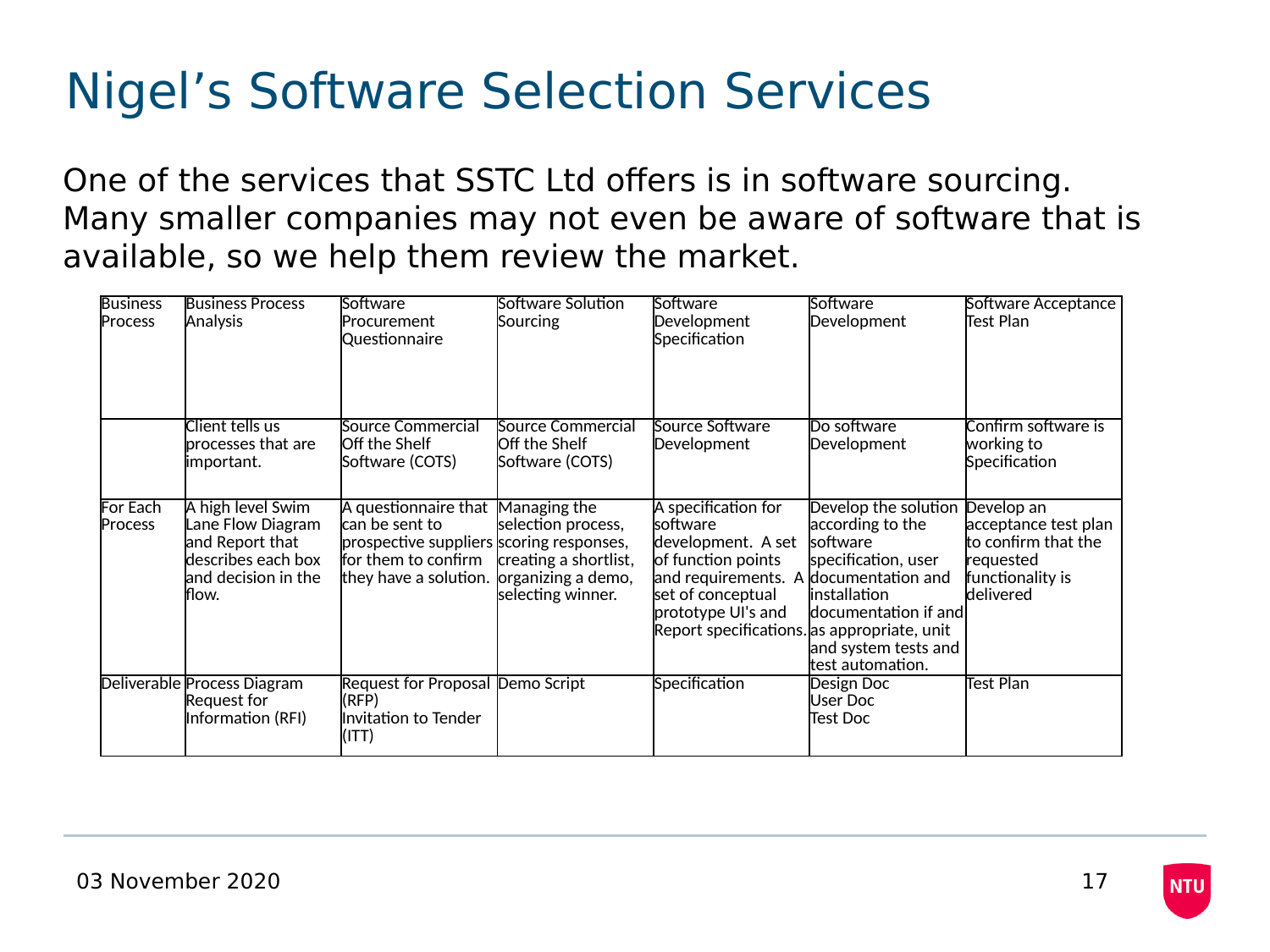

# Nigel’s Software Selection Services
One of the services that SSTC Ltd offers is in software sourcing.  Many smaller companies may not even be aware of software that is available, so we help them review the market.
| Business Process | Business Process Analysis | Software Procurement Questionnaire | Software Solution Sourcing | Software Development Specification | Software Development | Software Acceptance Test Plan |
| --- | --- | --- | --- | --- | --- | --- |
|  | Client tells us processes that are important. | Source Commercial Off the Shelf Software (COTS) | Source Commercial Off the Shelf Software (COTS) | Source Software Development | Do software Development | Confirm software is working to Specification |
| For Each Process | A high level Swim Lane Flow Diagram and Report that describes each box and decision in the flow. | A questionnaire that can be sent to prospective suppliers for them to confirm they have a solution. | Managing the selection process, scoring responses, creating a shortlist, organizing a demo, selecting winner. | A specification for software development. A set of function points and requirements. A set of conceptual prototype UI's and Report specifications. | Develop the solution according to the software specification, user documentation and installation documentation if and as appropriate, unit and system tests and test automation. | Develop an acceptance test plan to confirm that the requested functionality is delivered |
| Deliverable | Process Diagram Request for Information (RFI) | Request for Proposal (RFP) Invitation to Tender (ITT) | Demo Script | Specification | Design Doc User Doc Test Doc | Test Plan |
03 November 2020
17